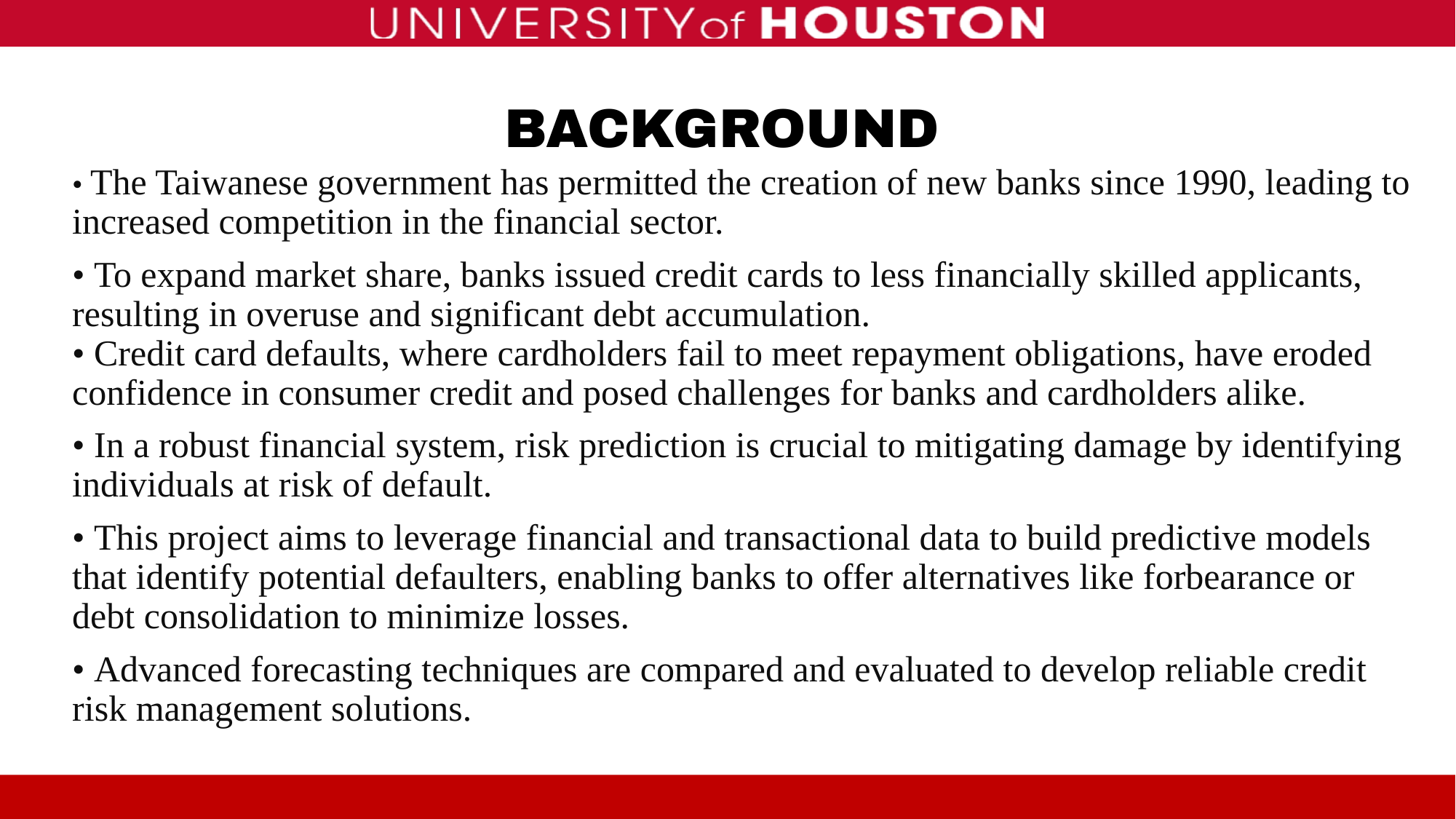

# BACKGROUND
• The Taiwanese government has permitted the creation of new banks since 1990, leading to increased competition in the financial sector.
• To expand market share, banks issued credit cards to less financially skilled applicants, resulting in overuse and significant debt accumulation.
• Credit card defaults, where cardholders fail to meet repayment obligations, have eroded confidence in consumer credit and posed challenges for banks and cardholders alike.
• In a robust financial system, risk prediction is crucial to mitigating damage by identifying individuals at risk of default.
• This project aims to leverage financial and transactional data to build predictive models that identify potential defaulters, enabling banks to offer alternatives like forbearance or debt consolidation to minimize losses.
• Advanced forecasting techniques are compared and evaluated to develop reliable credit risk management solutions.